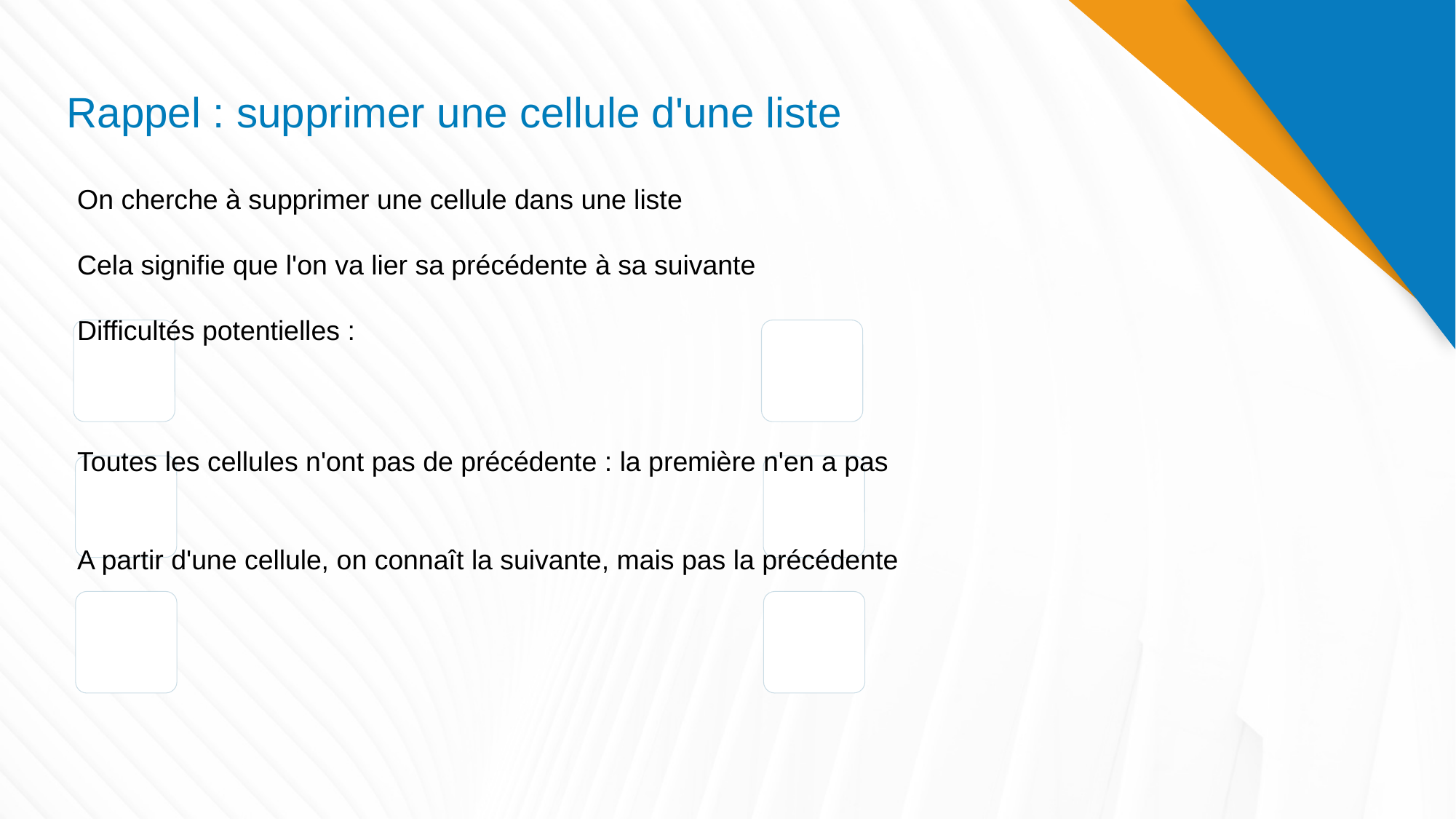

# Rappel : supprimer une cellule d'une liste
On cherche à supprimer une cellule dans une liste

Cela signifie que l'on va lier sa précédente à sa suivante

Difficultés potentielles :

Toutes les cellules n'ont pas de précédente : la première n'en a pas

A partir d'une cellule, on connaît la suivante, mais pas la précédente